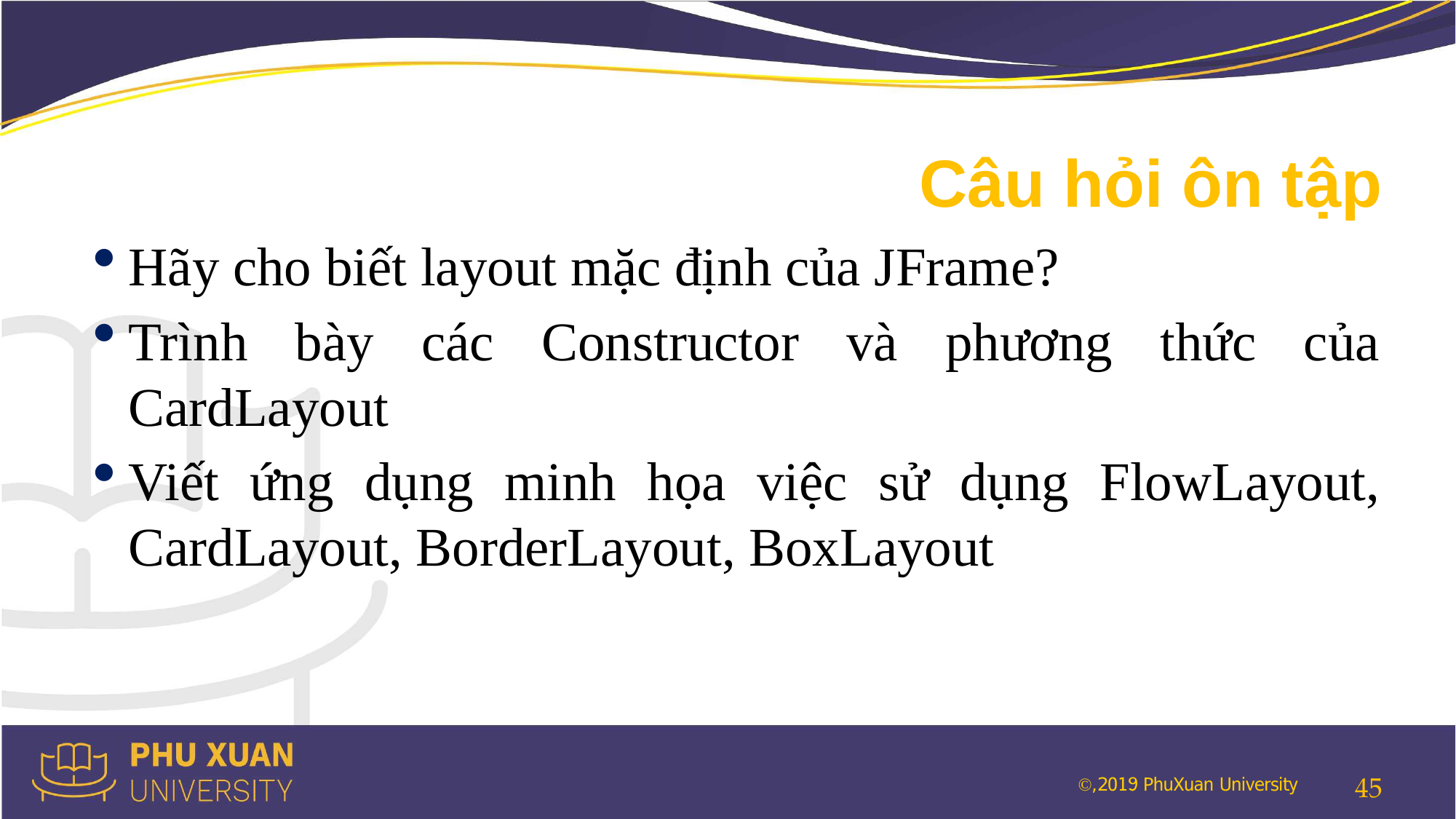

# Câu hỏi ôn tập
Hãy cho biết layout mặc định của JFrame?
Trình bày các Constructor và phương thức của CardLayout
Viết ứng dụng minh họa việc sử dụng FlowLayout, CardLayout, BorderLayout, BoxLayout

45